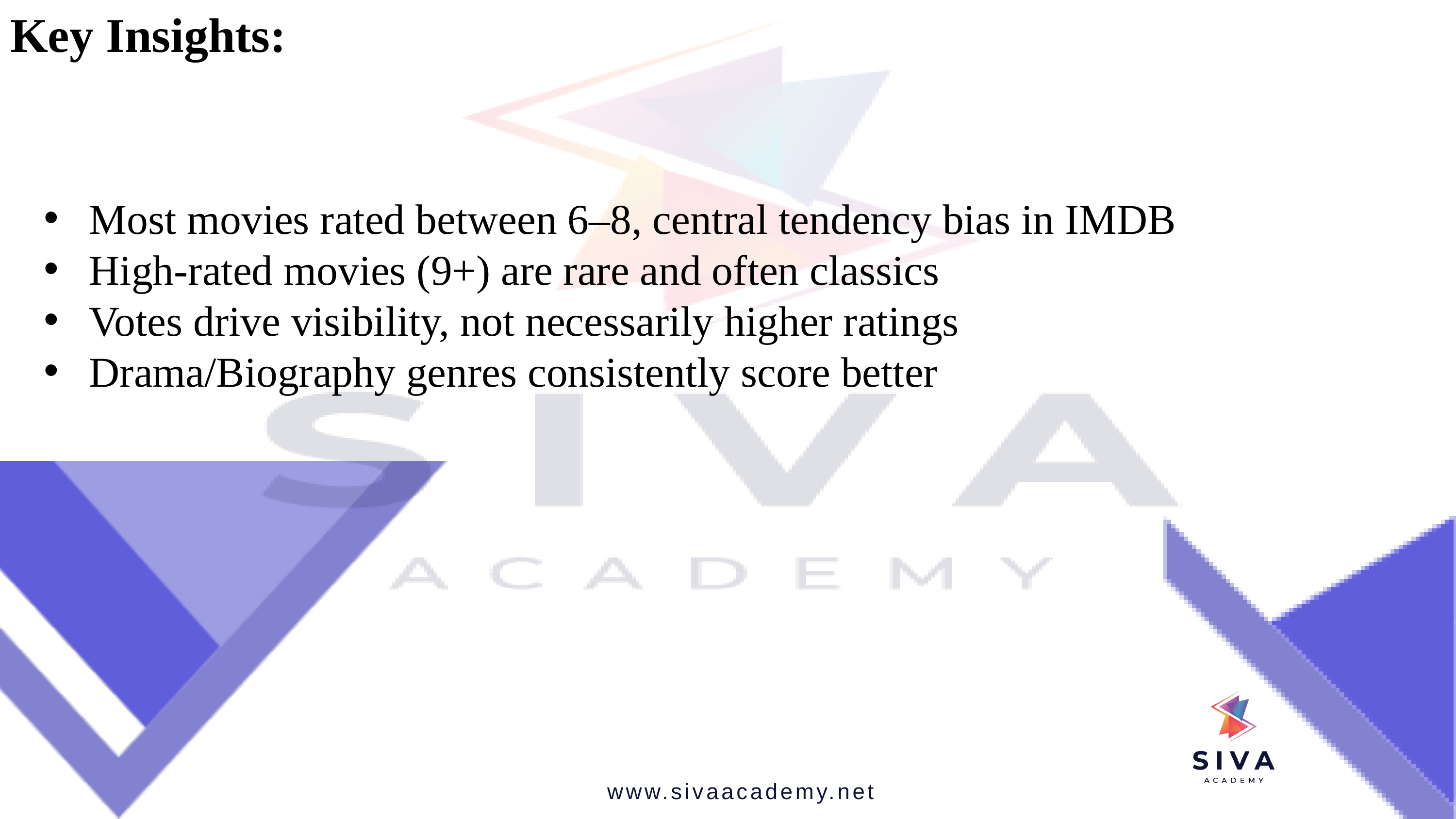

Key Insights:

Most movies rated between 6–8, central tendency bias in IMDB
High-rated movies (9+) are rare and often classics
Votes drive visibility, not necessarily higher ratings
Drama/Biography genres consistently score better

www.sivaacademy.net